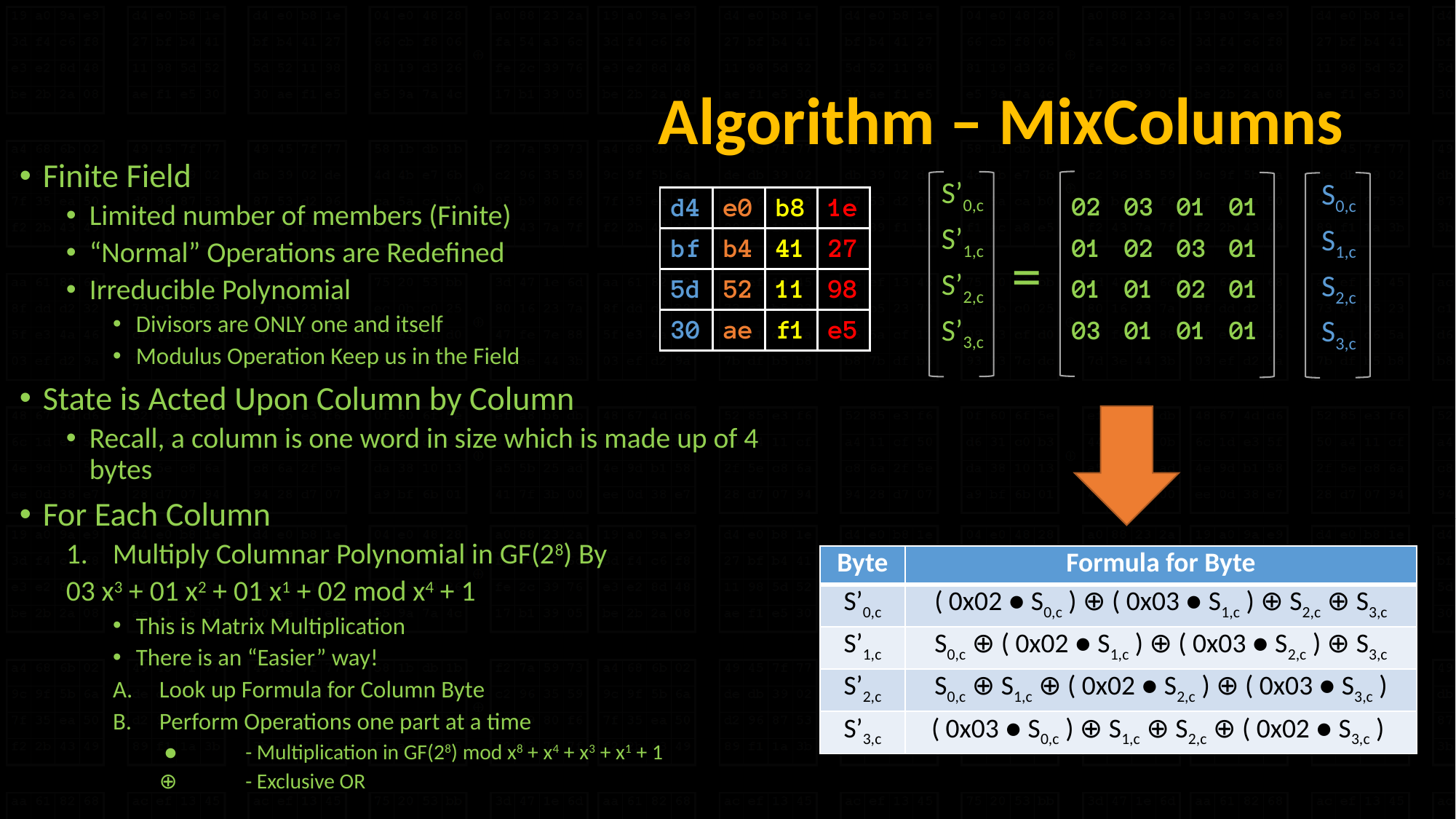

# Algorithm – MixColumns
Finite Field
Limited number of members (Finite)
“Normal” Operations are Redefined
Irreducible Polynomial
Divisors are ONLY one and itself
Modulus Operation Keep us in the Field
State is Acted Upon Column by Column
Recall, a column is one word in size which is made up of 4 bytes
For Each Column
Multiply Columnar Polynomial in GF(28) By
	03 x3 + 01 x2 + 01 x1 + 02 mod x4 + 1
This is Matrix Multiplication
There is an “Easier” way!
Look up Formula for Column Byte
Perform Operations one part at a time
 ● 	- Multiplication in GF(28) mod x8 + x4 + x3 + x1 + 1
⊕	- Exclusive OR

| S’0,c |
| --- |
| S’1,c |
| S’2,c |
| S’3,c |
| S0,c |
| --- |
| S1,c |
| S2,c |
| S3,c |
| 02 | 03 | 01 | 01 |
| --- | --- | --- | --- |
| 01 | 02 | 03 | 01 |
| 01 | 01 | 02 | 01 |
| 03 | 01 | 01 | 01 |
| d4 | e0 | b8 | 1e |
| --- | --- | --- | --- |
| bf | b4 | 41 | 27 |
| 5d | 52 | 11 | 98 |
| 30 | ae | f1 | e5 |
=

| Byte | Formula for Byte |
| --- | --- |
| S’0,c | ( 0x02 ● S0,c ) ⊕ ( 0x03 ● S1,c ) ⊕ S2,c ⊕ S3,c |
| S’1,c | S0,c ⊕ ( 0x02 ● S1,c ) ⊕ ( 0x03 ● S2,c ) ⊕ S3,c |
| S’2,c | S0,c ⊕ S1,c ⊕ ( 0x02 ● S2,c ) ⊕ ( 0x03 ● S3,c ) |
| S’3,c | ( 0x03 ● S0,c ) ⊕ S1,c ⊕ S2,c ⊕ ( 0x02 ● S3,c ) |